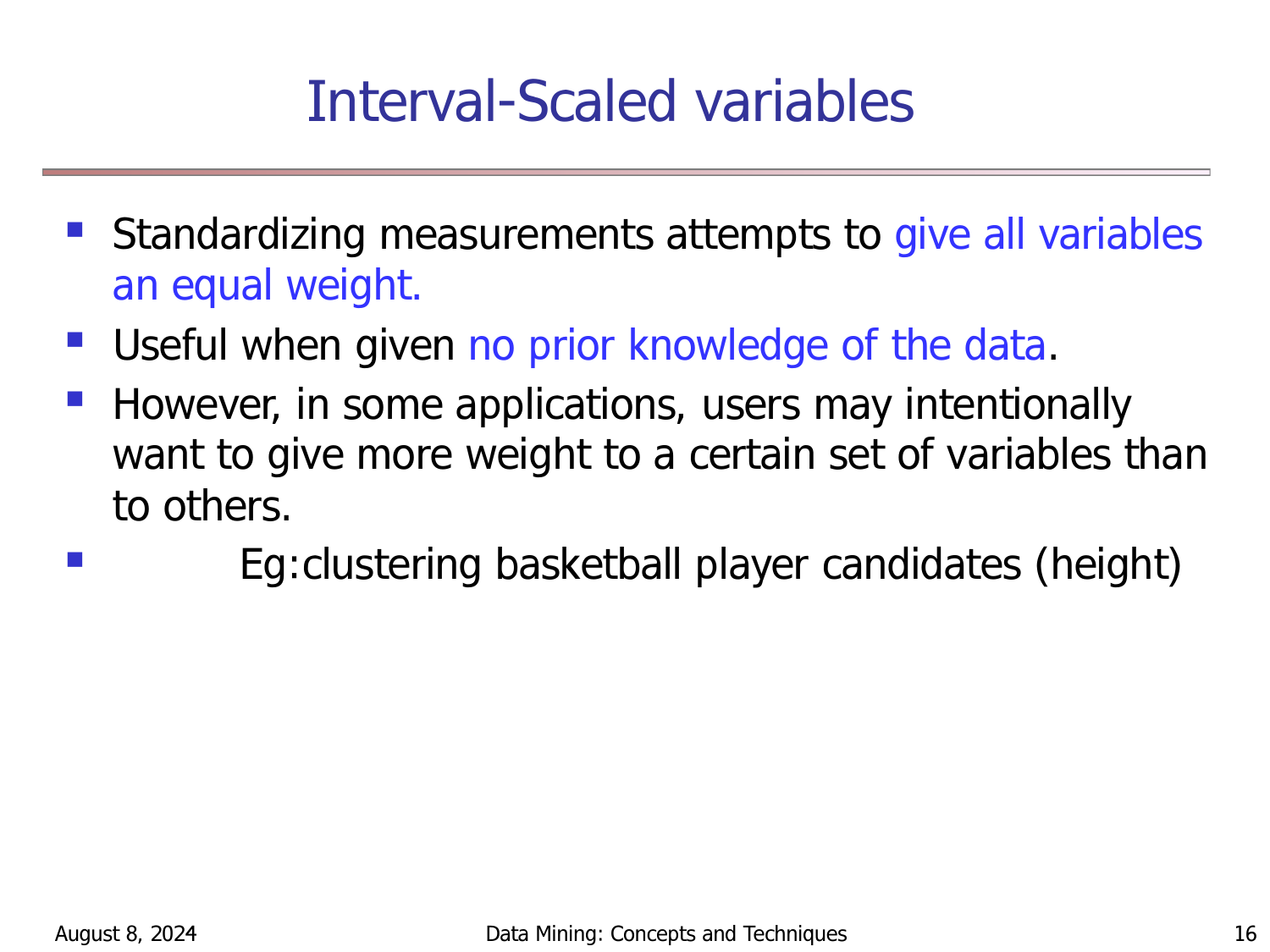

# Interval-Scaled variables
Standardizing measurements attempts to give all variables an equal weight.
Useful when given no prior knowledge of the data.
However, in some applications, users may intentionally want to give more weight to a certain set of variables than to others.
	Eg:clustering basketball player candidates (height)

August 8, 2024
Data Mining: Concepts and Techniques
16